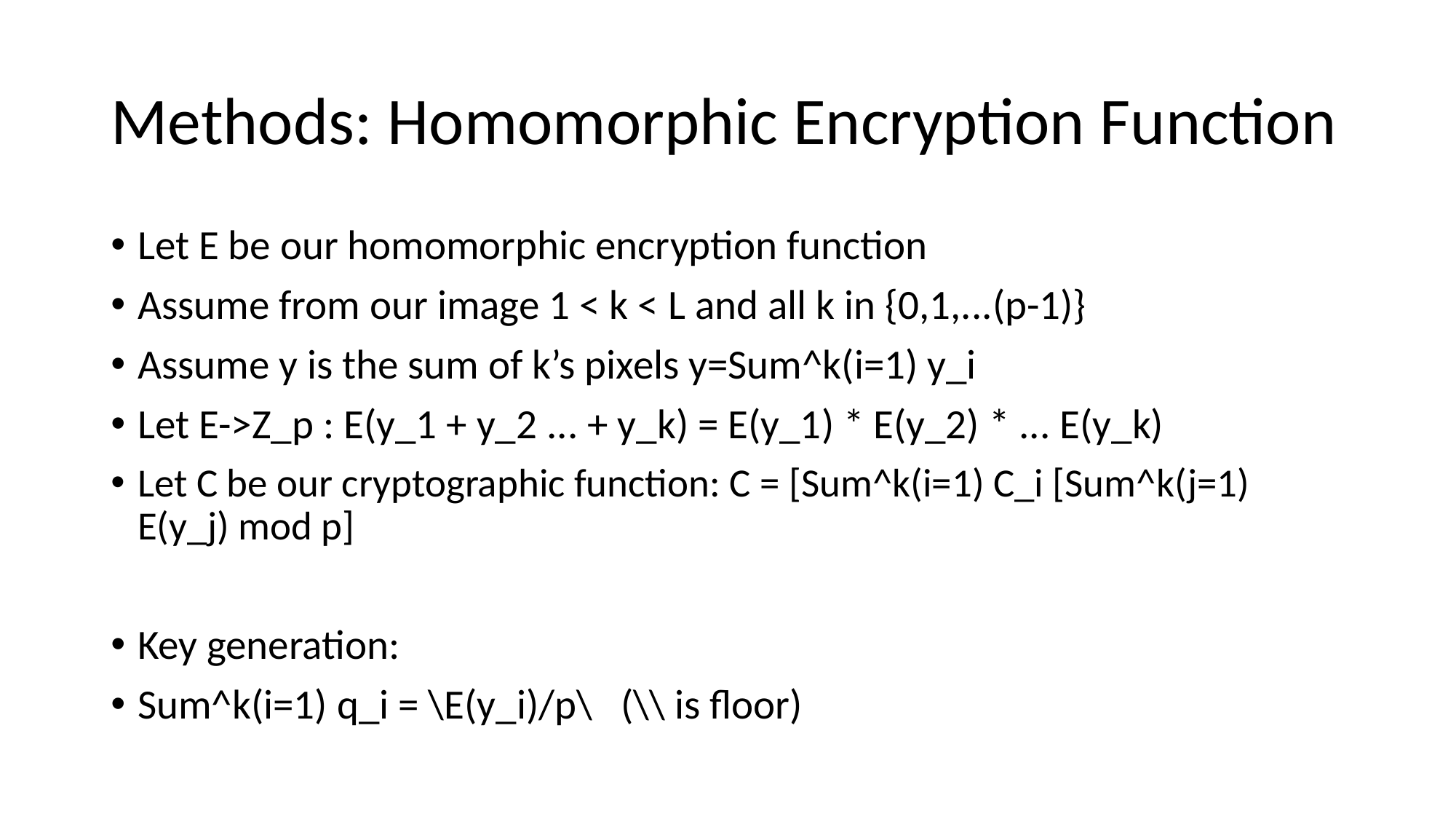

# Methods: Homomorphic Encryption Function
Let E be our homomorphic encryption function
Assume from our image 1 < k < L and all k in {0,1,...(p-1)}
Assume y is the sum of k’s pixels y=Sum^k(i=1) y_i
Let E->Z_p : E(y_1 + y_2 ... + y_k) = E(y_1) * E(y_2) * ... E(y_k)
Let C be our cryptographic function: C = [Sum^k(i=1) C_i [Sum^k(j=1) E(y_j) mod p]

Key generation:
Sum^k(i=1) q_i = \E(y_i)/p\   (\\ is floor)